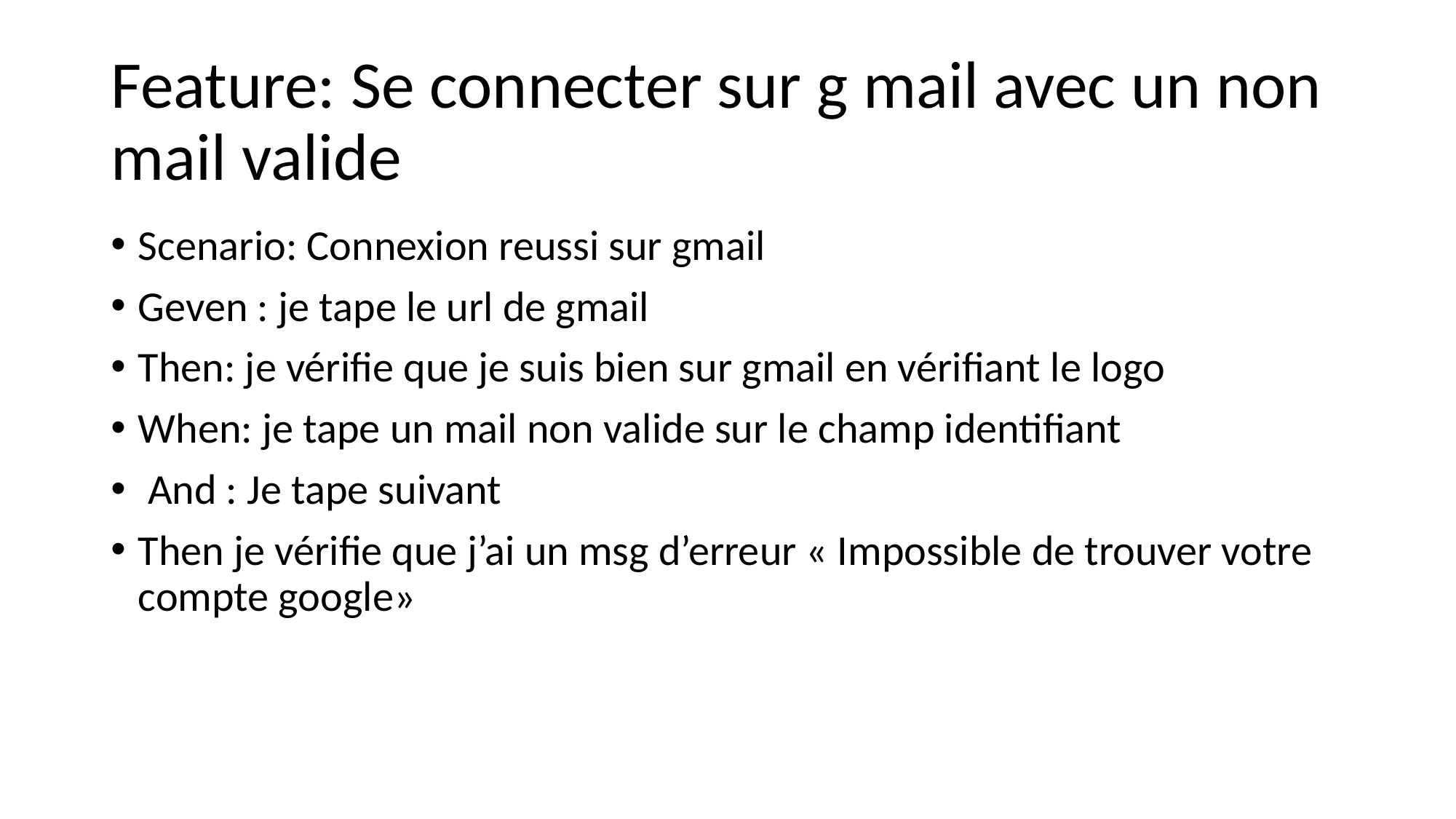

# Feature: Se connecter sur g mail avec un non mail valide
Scenario: Connexion reussi sur gmail
Geven : je tape le url de gmail
Then: je vérifie que je suis bien sur gmail en vérifiant le logo
When: je tape un mail non valide sur le champ identifiant
 And : Je tape suivant
Then je vérifie que j’ai un msg d’erreur « Impossible de trouver votre compte google»